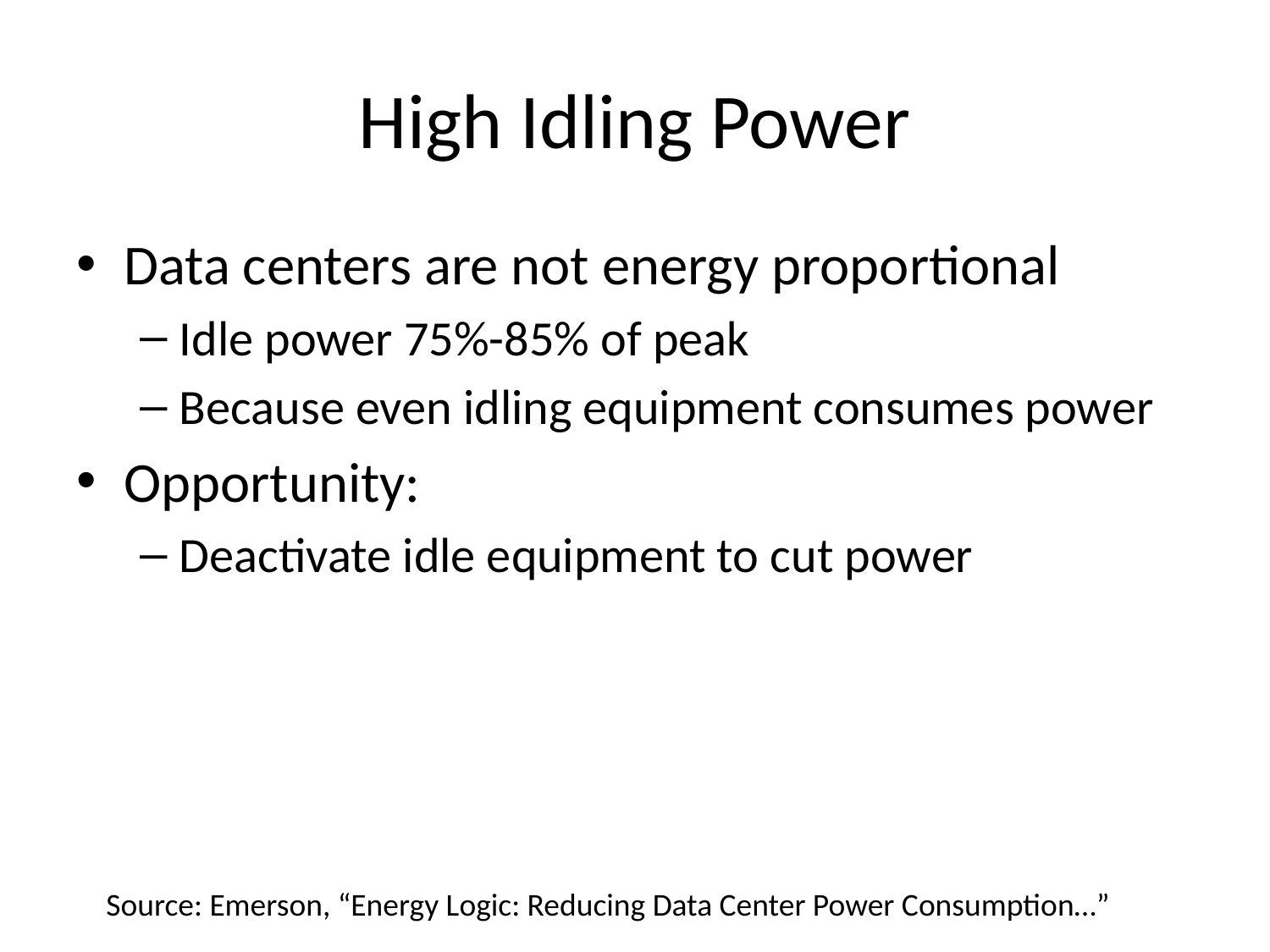

# High Idling Power
Data centers are not energy proportional
Idle power 75%-85% of peak
Because even idling equipment consumes power
Opportunity:
Deactivate idle equipment to cut power
Source: Emerson, “Energy Logic: Reducing Data Center Power Consumption…”